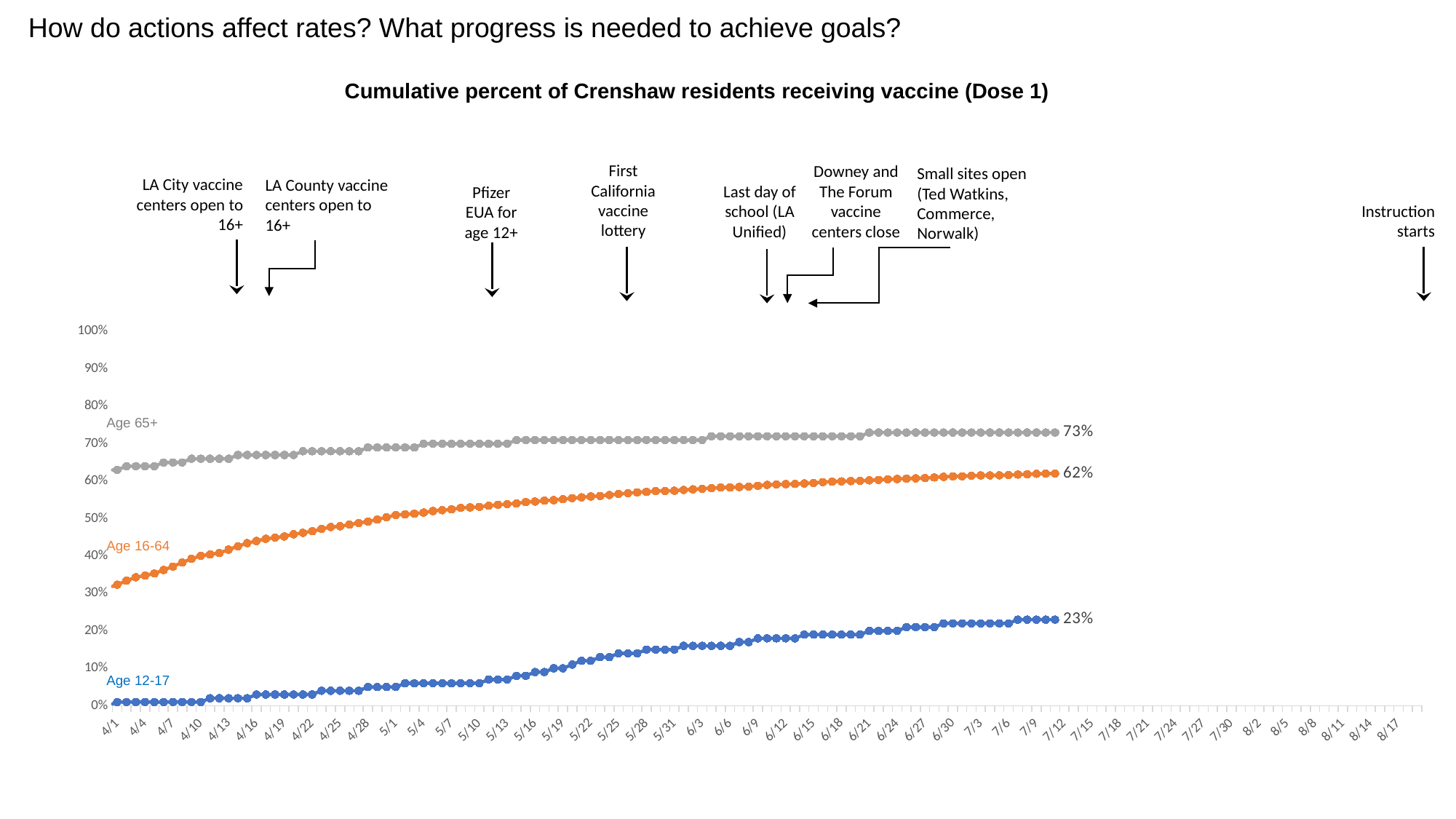

How do actions affect rates? What progress is needed to achieve goals?
Cumulative percent of Crenshaw residents receiving vaccine (Dose 1)
First California vaccine lottery
Downey and The Forum vaccine centers close
Small sites open (Ted Watkins, Commerce, Norwalk)
LA City vaccine centers open to 16+
LA County vaccine centers open to 16+
Last day of school (LA Unified)
Pfizer EUA for age 12+
Instruction starts

### Chart: Crenshaw

| Category | Cumulative Percentage 12-17 (Dose 1) | Cumulative Percentage 16-64 (Dose 1) | Cumulative Percentage 65+ (Dose 1) |
|---|---|---|---|
| 44179 | 0.0 | 0.0 | 0.0 |
| 44180 | 0.0 | 0.0 | 0.0 |
| 44181 | 0.0 | 0.00022192632046160674 | 0.0 |
| 44182 | 0.0 | 0.0013315579227696406 | 0.0 |
| 44183 | 0.0 | 0.002108300044385264 | 0.0 |
| 44184 | 0.0 | 0.0027740790057700845 | 0.0 |
| 44185 | 0.0 | 0.0028850421660008875 | 0.0 |
| 44186 | 0.0 | 0.0037727474478473147 | 0.0 |
| 44187 | 0.0 | 0.004438526409232135 | 0.0 |
| 44188 | 0.0 | 0.005437194851309365 | 0.0 |
| 44189 | 0.0 | 0.006213936972924989 | 0.0 |
| 44190 | 0.0 | 0.006213936972924989 | 0.0 |
| 44191 | 0.0 | 0.0063249001331557924 | 0.0 |
| 44192 | 0.0 | 0.0063249001331557924 | 0.0 |
| 44193 | 0.0 | 0.007101642254771416 | 0.0 |
| 44194 | 0.0 | 0.007656458055925432 | 0.0 |
| 44195 | 0.0 | 0.009098979138925876 | 0.0 |
| 44196 | 0.0 | 0.00954283177984909 | 0.0 |
| 44197 | 0.0 | 0.009653794940079893 | 0.0 |
| 44198 | 0.0 | 0.009986684420772303 | 0.0 |
| 44199 | 0.0 | 0.009986684420772303 | 0.0 |
| 44200 | 0.0 | 0.010763426542387928 | 0.0 |
| 44201 | 0.0 | 0.012649800266311585 | 0.0 |
| 44202 | 0.0 | 0.014314247669773635 | 0.01 |
| 44203 | 0.0 | 0.015534842432312472 | 0.01 |
| 44204 | 0.0 | 0.017421216156236128 | 0.01 |
| 44205 | 0.0 | 0.018197958277851752 | 0.01 |
| 44206 | 0.0 | 0.01841988459831336 | 0.01 |
| 44207 | 0.0 | 0.019751442521083 | 0.01 |
| 44208 | 0.0 | 0.021637816245006658 | 0.01 |
| 44209 | 0.0 | 0.023413226808699512 | 0.01 |
| 44210 | 0.0 | 0.02574345317354638 | 0.02 |
| 44211 | 0.0 | 0.028073679538393254 | 0.02 |
| 44212 | 0.0 | 0.029183311140701287 | 0.02 |
| 44213 | 0.0 | 0.02996005326231691 | 0.02 |
| 44214 | 0.0 | 0.03062583222370173 | 0.02 |
| 44215 | 0.0 | 0.03362183754993342 | 0.02 |
| 44216 | 0.0 | 0.03561917443408788 | 0.03 |
| 44217 | 0.0 | 0.03717265867731913 | 0.04 |
| 44218 | 0.0 | 0.039391921881935195 | 0.05 |
| 44219 | 0.0 | 0.040279627163781626 | 0.06 |
| 44220 | 0.0 | 0.040834442964935644 | 0.06 |
| 44221 | 0.0 | 0.042276964047936086 | 0.07 |
| 44222 | 0.0 | 0.04305370616955171 | 0.08 |
| 44223 | 0.0 | 0.04416333777185974 | 0.09 |
| 44224 | 0.0 | 0.045827785175321795 | 0.11 |
| 44225 | 0.0 | 0.047936085219707054 | 0.13 |
| 44226 | 0.0 | 0.04860186418109188 | 0.14 |
| 44227 | 0.0 | 0.04904571682201509 | 0.14 |
| 44228 | 0.0 | 0.05015534842432313 | 0.16 |
| 44229 | 0.0 | 0.050932090545938745 | 0.17 |
| 44230 | 0.0 | 0.05226364846870839 | 0.19 |
| 44231 | 0.0 | 0.0557035064358633 | 0.21 |
| 44232 | 0.0 | 0.05659121171770972 | 0.22 |
| 44233 | 0.0 | 0.05803373280071016 | 0.24 |
| 44234 | 0.0 | 0.05869951176209499 | 0.24 |
| 44235 | 0.0 | 0.05980914336440302 | 0.25 |
| 44236 | 0.0 | 0.06169551708832668 | 0.27 |
| 44237 | 0.0 | 0.06335996449178873 | 0.28 |
| 44238 | 0.0 | 0.06480248557478917 | 0.3 |
| 44239 | 0.0 | 0.06646693297825122 | 0.31 |
| 44240 | 0.0 | 0.06724367509986684 | 0.32 |
| 44241 | 0.0 | 0.06802041722148247 | 0.33 |
| 44242 | 0.0 | 0.06846426986240568 | 0.34 |
| 44243 | 0.0 | 0.06990679094540612 | 0.35 |
| 44244 | 0.0 | 0.07190412782956059 | 0.36 |
| 44245 | 0.0 | 0.0724589436307146 | 0.37 |
| 44246 | 0.0 | 0.07456724367509987 | 0.38 |
| 44247 | 0.0 | 0.07523302263648468 | 0.39 |
| 44248 | 0.0 | 0.07700843320017754 | 0.4 |
| 44249 | 0.0 | 0.07845095428317798 | 0.4 |
| 44250 | 0.0 | 0.08000443852640923 | 0.41 |
| 44251 | 0.0 | 0.08288948069241012 | 0.42 |
| 44252 | 0.0 | 0.08632933865956502 | 0.43 |
| 44253 | 0.0 | 0.09098979138925876 | 0.44 |
| 44254 | 0.0 | 0.09409675987572126 | 0.46 |
| 44255 | 0.0 | 0.09587217043941411 | 0.46 |
| 44256 | 0.0 | 0.09931202840656903 | 0.47 |
| 44257 | 0.0 | 0.10441633377718597 | 0.47 |
| 44258 | 0.0 | 0.11162893919218819 | 0.48 |
| 44259 | 0.0 | 0.11773191300488238 | 0.48 |
| 44260 | 0.0 | 0.12438970261873059 | 0.49 |
| 44261 | 0.0 | 0.12916111850865514 | 0.5 |
| 44262 | 0.0 | 0.13581890812250333 | 0.5 |
| 44263 | 0.0 | 0.13892587660896583 | 0.51 |
| 44264 | 0.0 | 0.14580559254327563 | 0.51 |
| 44265 | 0.0 | 0.15190856635596983 | 0.53 |
| 44266 | 0.0 | 0.15923213493120283 | 0.53 |
| 44267 | 0.0 | 0.16877496671105194 | 0.54 |
| 44268 | 0.0 | 0.17787394584997782 | 0.55 |
| 44269 | 0.0 | 0.18530847758544164 | 0.56 |
| 44270 | 0.0 | 0.19285397248113625 | 0.56 |
| 44271 | 0.0 | 0.19973368841544606 | 0.56 |
| 44272 | 0.0 | 0.20838881491344874 | 0.57 |
| 44273 | 0.0 | 0.21881935197514424 | 0.57 |
| 44274 | 0.0 | 0.2275854416333777 | 0.57 |
| 44275 | 0.0 | 0.23535286284953397 | 0.58 |
| 44276 | 0.0 | 0.2399023524189969 | 0.59 |
| 44277 | 0.0 | 0.2464491788726143 | 0.59 |
| 44278 | 0.0 | 0.2554371948513094 | 0.59 |
| 44279 | 0.0 | 0.26564580559254325 | 0.6 |
| 44280 | 0.0 | 0.27496671105193077 | 0.6 |
| 44281 | 0.0 | 0.2824012427873946 | 0.6 |
| 44282 | 0.0 | 0.2887261429205504 | 0.61 |
| 44283 | 0.0 | 0.2905015534842432 | 0.61 |
| 44284 | 0.0 | 0.296271637816245 | 0.62 |
| 44285 | 0.0 | 0.30459387483355527 | 0.62 |
| 44286 | 0.0 | 0.31413670661340437 | 0.63 |
| 44287 | 0.01 | 0.32334664891256104 | 0.63 |
| 44288 | 0.01 | 0.3339991122947182 | 0.64 |
| 44289 | 0.01 | 0.34320905459387485 | 0.64 |
| 44290 | 0.01 | 0.3477585441633378 | 0.64 |
| 44291 | 0.01 | 0.3531957390146471 | 0.64 |
| 44292 | 0.01 | 0.36273857079449623 | 0.65 |
| 44293 | 0.01 | 0.3718375499334221 | 0.65 |
| 44294 | 0.01 | 0.38260097647581004 | 0.65 |
| 44295 | 0.01 | 0.3924766977363515 | 0.66 |
| 44296 | 0.01 | 0.40046604527296936 | 0.66 |
| 44297 | 0.02 | 0.4042387927208167 | 0.66 |
| 44298 | 0.02 | 0.4079005770084332 | 0.66 |
| 44299 | 0.02 | 0.41711051930758986 | 0.66 |
| 44300 | 0.02 | 0.42598757212605415 | 0.67 |
| 44301 | 0.02 | 0.4344207723035952 | 0.67 |
| 44302 | 0.03 | 0.4400798934753662 | 0.67 |
| 44303 | 0.03 | 0.44607190412782954 | 0.67 |
| 44304 | 0.03 | 0.44895694629383043 | 0.67 |
| 44305 | 0.03 | 0.45217487794052375 | 0.67 |
| 44306 | 0.03 | 0.4579449622725255 | 0.67 |
| 44307 | 0.03 | 0.46193963604083443 | 0.68 |
| 44308 | 0.03 | 0.466156236129605 | 0.68 |
| 44309 | 0.04 | 0.47225920994229914 | 0.68 |
| 44310 | 0.04 | 0.4773635153129161 | 0.68 |
| 44311 | 0.04 | 0.4794718153573014 | 0.68 |
| 44312 | 0.04 | 0.4836884154460719 | 0.68 |
| 44313 | 0.04 | 0.48812694185530403 | 0.68 |
| 44314 | 0.05 | 0.49201065246338216 | 0.69 |
| 44315 | 0.05 | 0.49744784731469155 | 0.69 |
| 44316 | 0.05 | 0.503439857967155 | 0.69 |
| 44317 | 0.05 | 0.5094318686196183 | 0.69 |
| 44318 | 0.06 | 0.5110963160230804 | 0.69 |
| 44319 | 0.06 | 0.5130936529072347 | 0.69 |
| 44320 | 0.06 | 0.5162006213936973 | 0.7 |
| 44321 | 0.06 | 0.5201952951620062 | 0.7 |
| 44322 | 0.06 | 0.5224145583666223 | 0.7 |
| 44323 | 0.06 | 0.5248557478917 | 0.7 |
| 44324 | 0.06 | 0.5287394584997781 | 0.7 |
| 44325 | 0.06 | 0.5298490901020861 | 0.7 |
| 44326 | 0.06 | 0.5315135375055482 | 0.7 |
| 44327 | 0.07 | 0.534398579671549 | 0.7 |
| 44328 | 0.07 | 0.5370616955170884 | 0.7 |
| 44329 | 0.07 | 0.5387261429205504 | 0.7 |
| 44330 | 0.08 | 0.5401686640035508 | 0.71 |
| 44331 | 0.08 | 0.5443852640923214 | 0.71 |
| 44332 | 0.09 | 0.5456058588548602 | 0.71 |
| 44333 | 0.09 | 0.547936085219707 | 0.71 |
| 44334 | 0.1 | 0.5493786063027075 | 0.71 |
| 44335 | 0.1 | 0.551930758988016 | 0.71 |
| 44336 | 0.11 | 0.5547048379937861 | 0.71 |
| 44337 | 0.12 | 0.5568131380381713 | 0.71 |
| 44338 | 0.12 | 0.5590324012427874 | 0.71 |
| 44339 | 0.13 | 0.5605858854860186 | 0.71 |
| 44340 | 0.13 | 0.5630270750110963 | 0.71 |
| 44341 | 0.14 | 0.5661340434975588 | 0.71 |
| 44342 | 0.14 | 0.5677984909010209 | 0.71 |
| 44343 | 0.14 | 0.5701287172658678 | 0.71 |
| 44344 | 0.15 | 0.571682201509099 | 0.71 |
| 44345 | 0.15 | 0.5735685752330226 | 0.71 |
| 44346 | 0.15 | 0.5742343541944075 | 0.71 |
| 44347 | 0.15 | 0.5745672436750998 | 0.71 |
| 44348 | 0.16 | 0.5765645805592543 | 0.71 |
| 44349 | 0.16 | 0.5782290279627164 | 0.71 |
| 44350 | 0.16 | 0.5796715490457168 | 0.71 |
| 44351 | 0.16 | 0.581225033288948 | 0.72 |
| 44352 | 0.16 | 0.5831114070128717 | 0.72 |
| 44353 | 0.16 | 0.5833333333333334 | 0.72 |
| 44354 | 0.17 | 0.5843320017754106 | 0.72 |
| 44355 | 0.17 | 0.5855525965379494 | 0.72 |
| 44356 | 0.18 | 0.5875499334221038 | 0.72 |
| 44357 | 0.18 | 0.5901020861074123 | 0.72 |
| 44358 | 0.18 | 0.5911007545494895 | 0.72 |
| 44359 | 0.18 | 0.5922103861517976 | 0.72 |
| 44360 | 0.18 | 0.59254327563249 | 0.72 |
| 44361 | 0.19 | 0.5938748335552596 | 0.72 |
| 44362 | 0.19 | 0.5954283177984909 | 0.72 |
| 44363 | 0.19 | 0.5975366178428761 | 0.72 |
| 44364 | 0.19 | 0.5986462494451842 | 0.72 |
| 44365 | 0.19 | 0.5995339547270306 | 0.72 |
| 44366 | 0.19 | 0.6003106968486462 | 0.72 |
| 44367 | 0.19 | 0.6006435863293387 | 0.72 |
| 44368 | 0.2 | 0.6021970705725699 | 0.73 |
| 44369 | 0.2 | 0.6034176653351088 | 0.73 |
| 44370 | 0.2 | 0.60497114957834 | 0.73 |
| 44371 | 0.2 | 0.6058588548601864 | 0.73 |
| 44372 | 0.21 | 0.6068575233022636 | 0.73 |
| 44373 | 0.21 | 0.6076342654238793 | 0.73 |
| 44374 | 0.21 | 0.6083000443852641 | 0.73 |
| 44375 | 0.21 | 0.610075454948957 | 0.73 |
| 44376 | 0.22 | 0.6116289391921882 | 0.73 |
| 44377 | 0.22 | 0.6127385707944962 | 0.73 |
| 44378 | 0.22 | 0.6131824234354194 | 0.73 |
| 44379 | 0.22 | 0.6147359076786507 | 0.73 |
| 44380 | 0.22 | 0.6154016866400355 | 0.73 |
| 44381 | 0.22 | 0.6154016866400355 | 0.73 |
| 44382 | 0.22 | 0.6156236129604972 | 0.73 |
| 44383 | 0.22 | 0.6166222814025744 | 0.73 |
| 44384 | 0.23 | 0.6177319130048824 | 0.73 |
| 44385 | 0.23 | 0.6183976919662671 | 0.73 |
| 44386 | 0.23 | 0.6197292498890369 | 0.73 |
| 44387 | 0.23 | 0.62017310252996 | 0.73 |
| 44388 | 0.23 | 0.6203950288504216 | 0.73 |
Age 65+
Age 16-64
Age 12-17